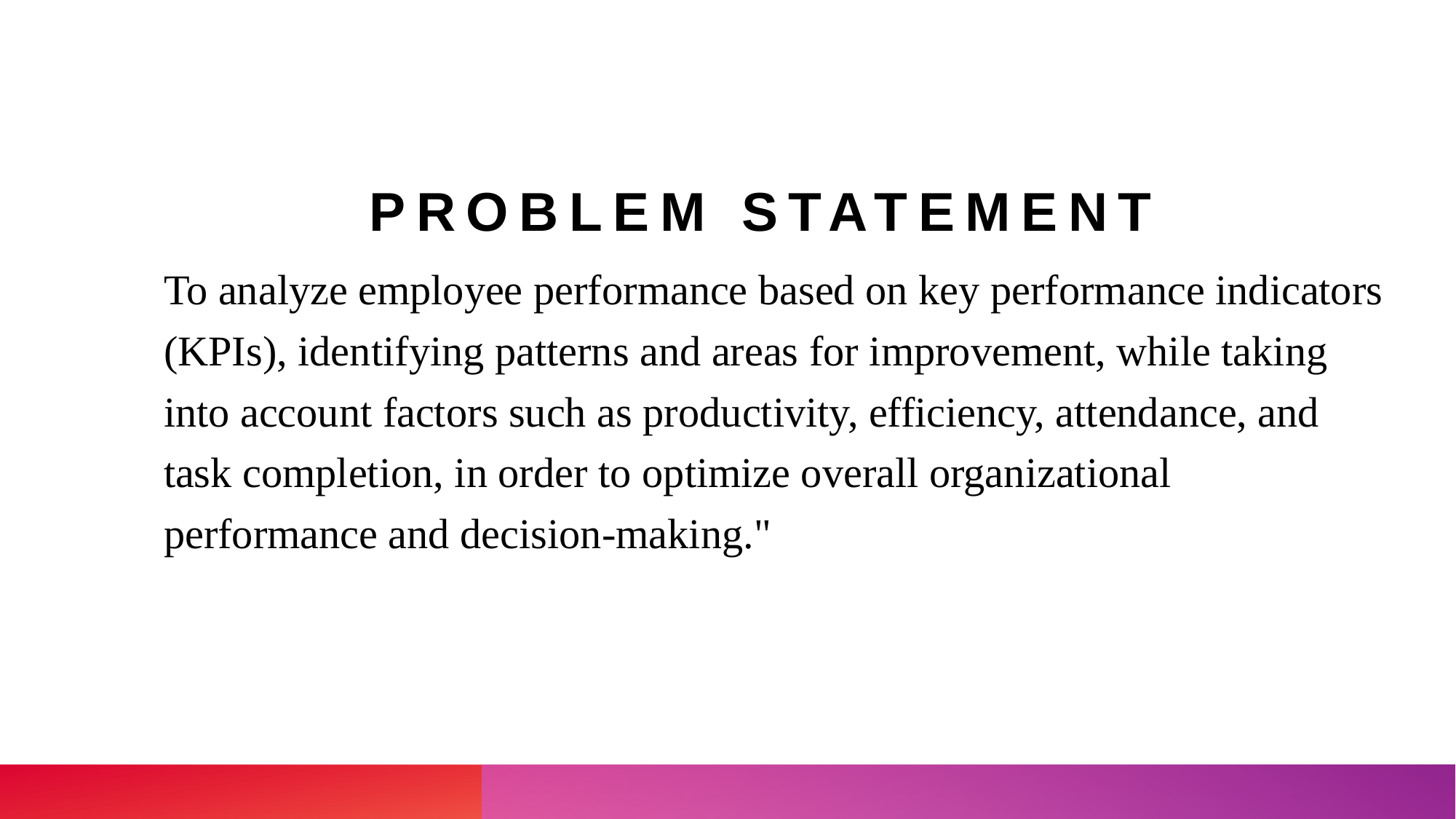

# Problem statement
To analyze employee performance based on key performance indicators (KPIs), identifying patterns and areas for improvement, while taking into account factors such as productivity, efficiency, attendance, and task completion, in order to optimize overall organizational performance and decision-making."